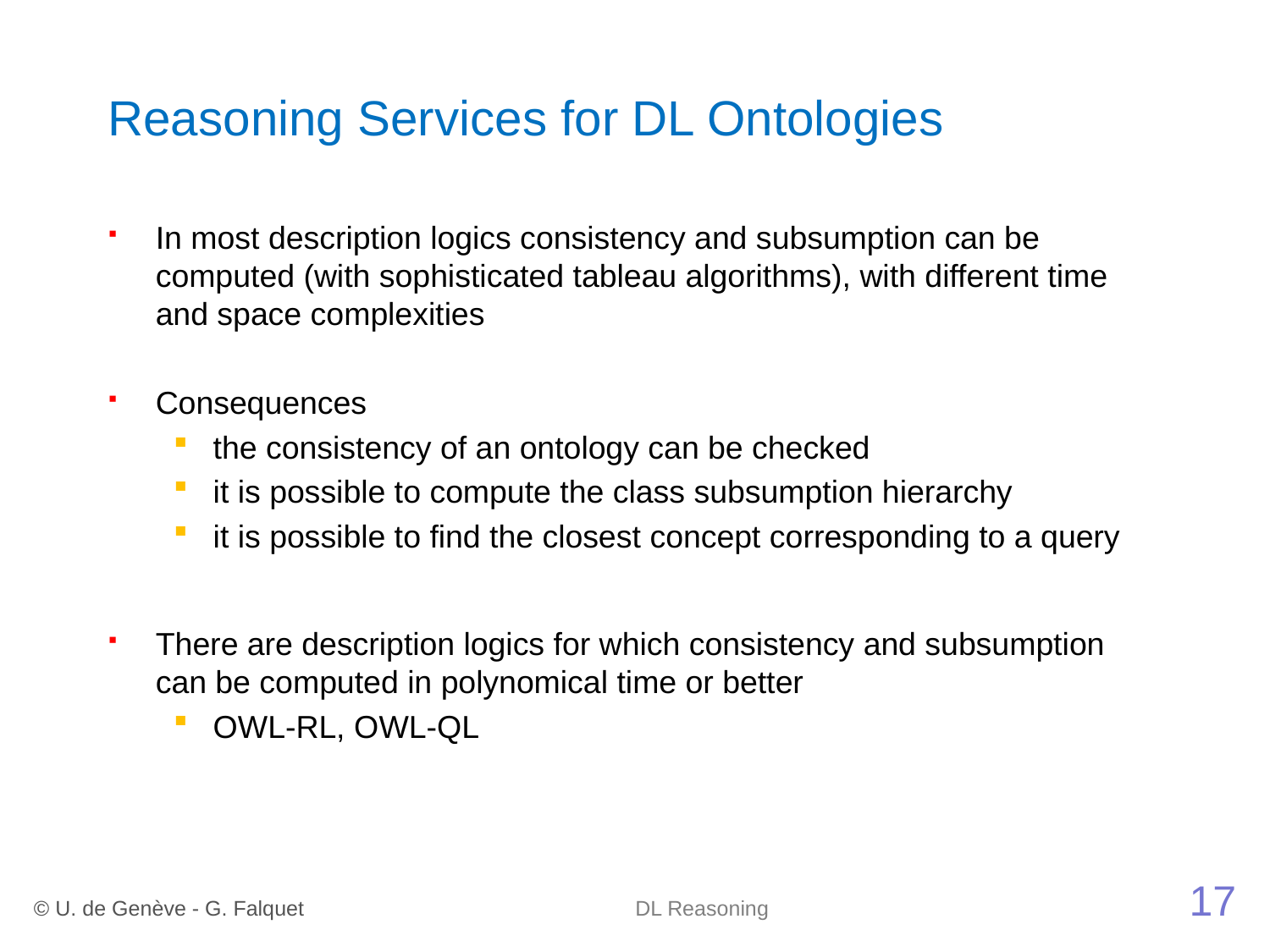

# Reasoning Services for DL Ontologies
In most description logics consistency and subsumption can be computed (with sophisticated tableau algorithms), with different time and space complexities

Consequences
the consistency of an ontology can be checked
it is possible to compute the class subsumption hierarchy
it is possible to find the closest concept corresponding to a query

There are description logics for which consistency and subsumption can be computed in polynomical time or better
OWL-RL, OWL-QL

17
© U. de Genève - G. Falquet
DL Reasoning